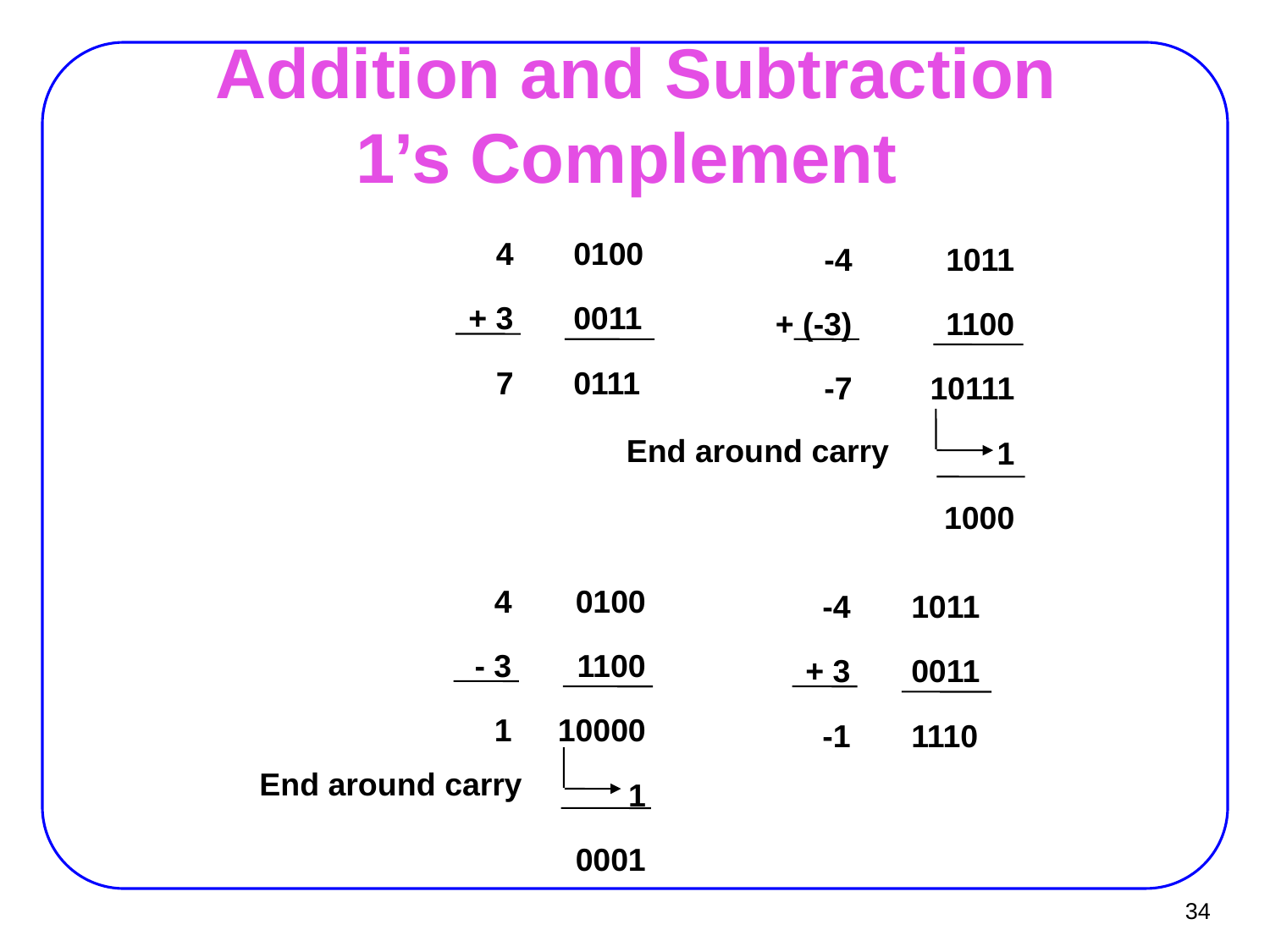

# Addition and Subtraction 1’s Complement
4

+ 3

7
0100

0011

0111
-4

+ (-3)

-7
1011

1100

10111

1

1000

End around carry

4

- 3

1
0100

1100

10000

1

0001
-4

+ 3

-1
1011

0011

1110

End around carry

34